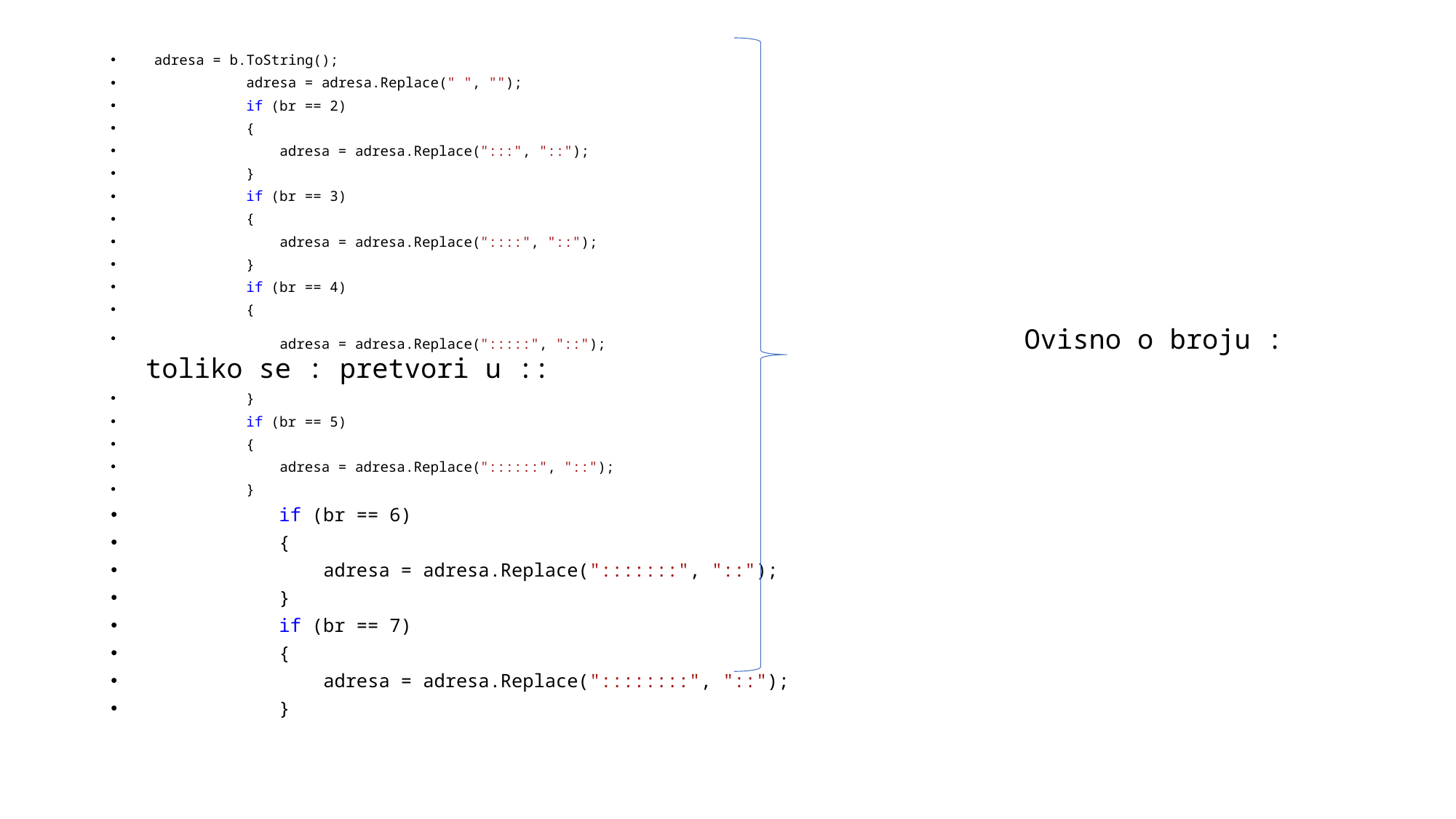

adresa = b.ToString();
            adresa = adresa.Replace(" ", "");
            if (br == 2)
            {
                adresa = adresa.Replace(":::", "::");
            }
            if (br == 3)
            {
                adresa = adresa.Replace("::::", "::");
            }
            if (br == 4)
            {
                adresa = adresa.Replace(":::::", "::");                                                  Ovisno o broju : toliko se : pretvori u ::
            }
            if (br == 5)
            {
                adresa = adresa.Replace("::::::", "::");
            }
            if (br == 6)
            {
                adresa = adresa.Replace(":::::::", "::");
            }
            if (br == 7)
            {
                adresa = adresa.Replace("::::::::", "::");
            }